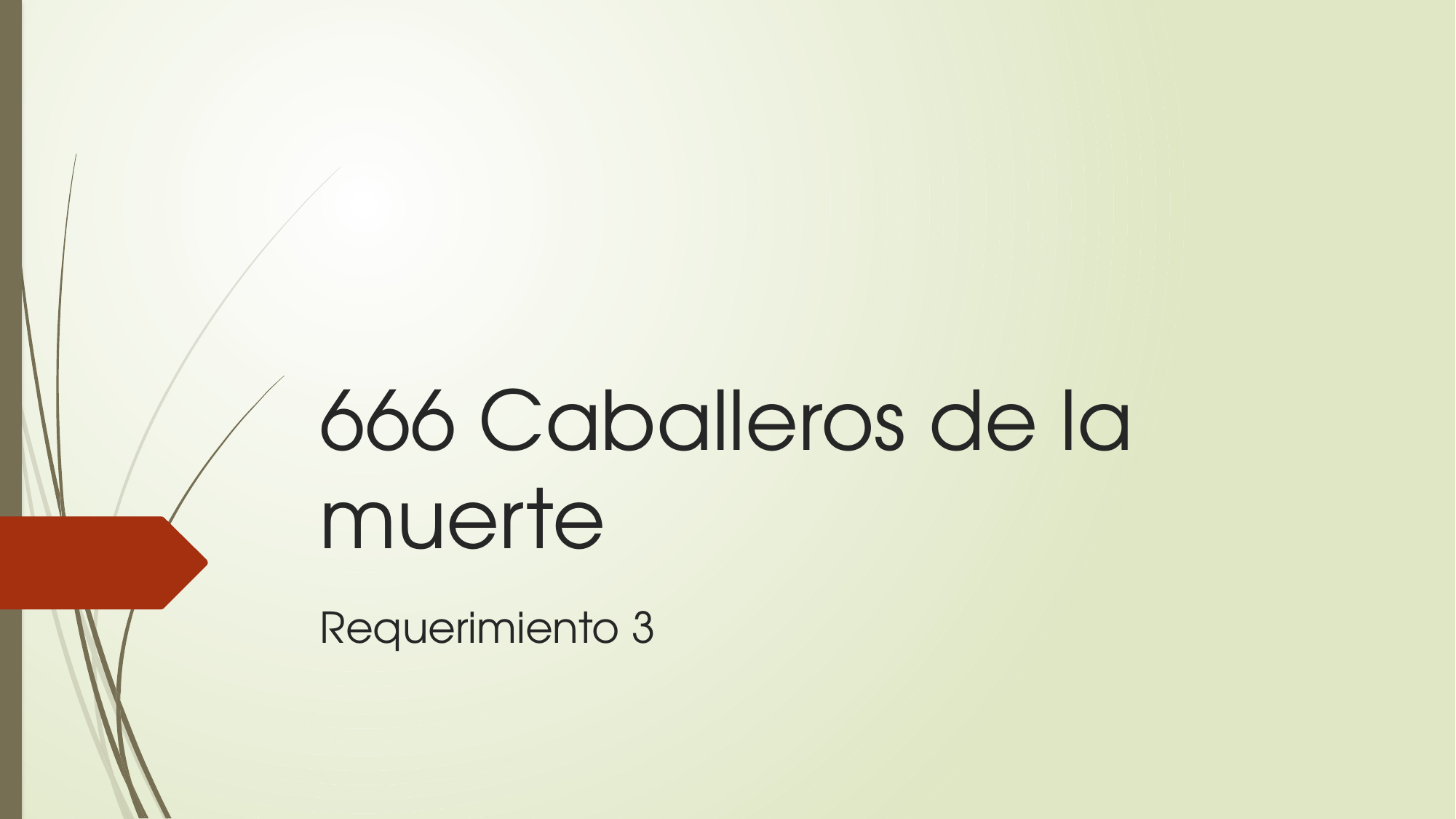

# 666 Caballeros de la muerte
Requerimiento 3